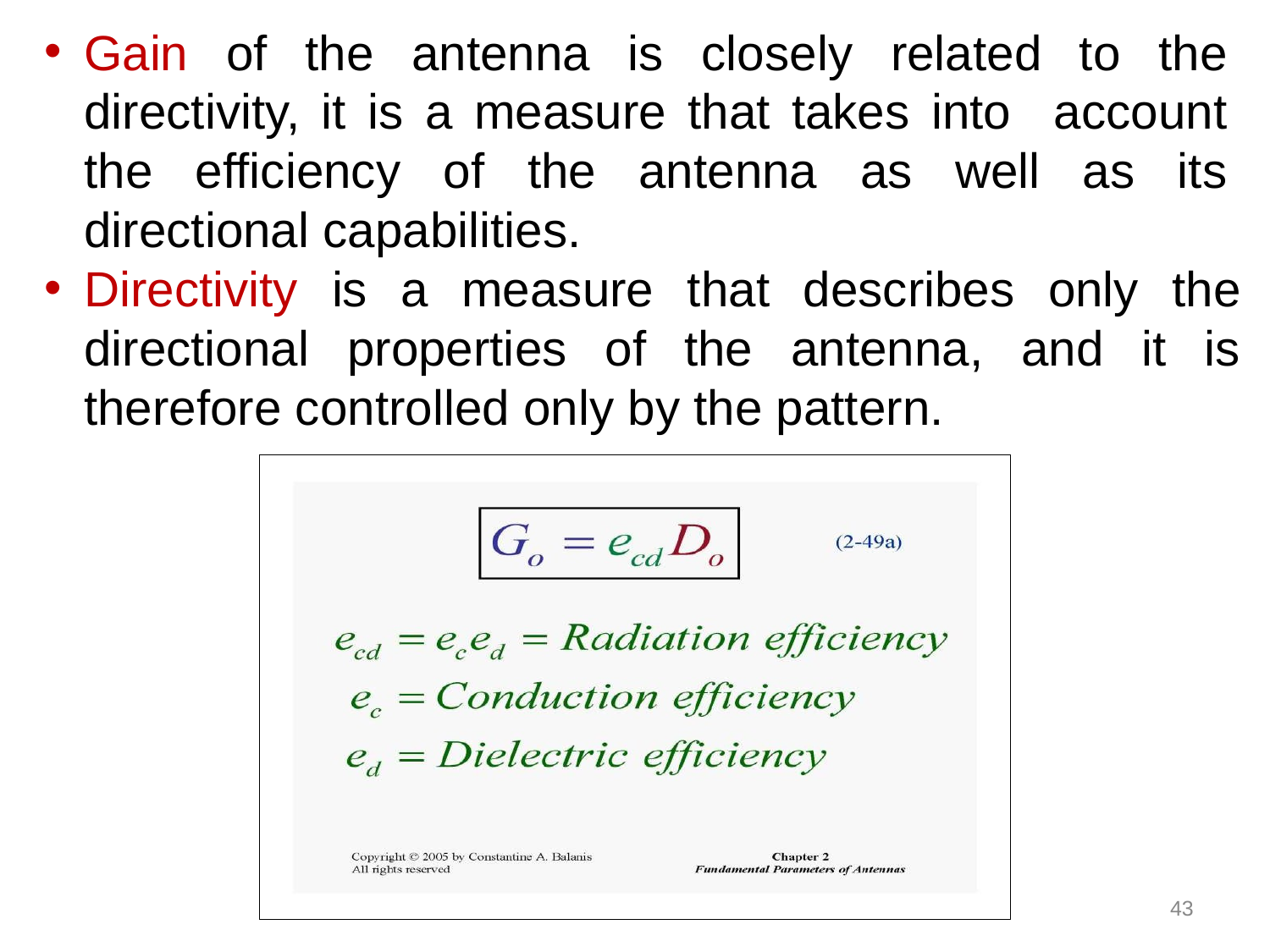

Gain of the antenna is closely related to the directivity, it is a measure that takes into  account the efficiency of the antenna as well as its directional capabilities.
Directivity is a measure that describes only the directional properties of the antenna, and it is therefore controlled only by the pattern.

43